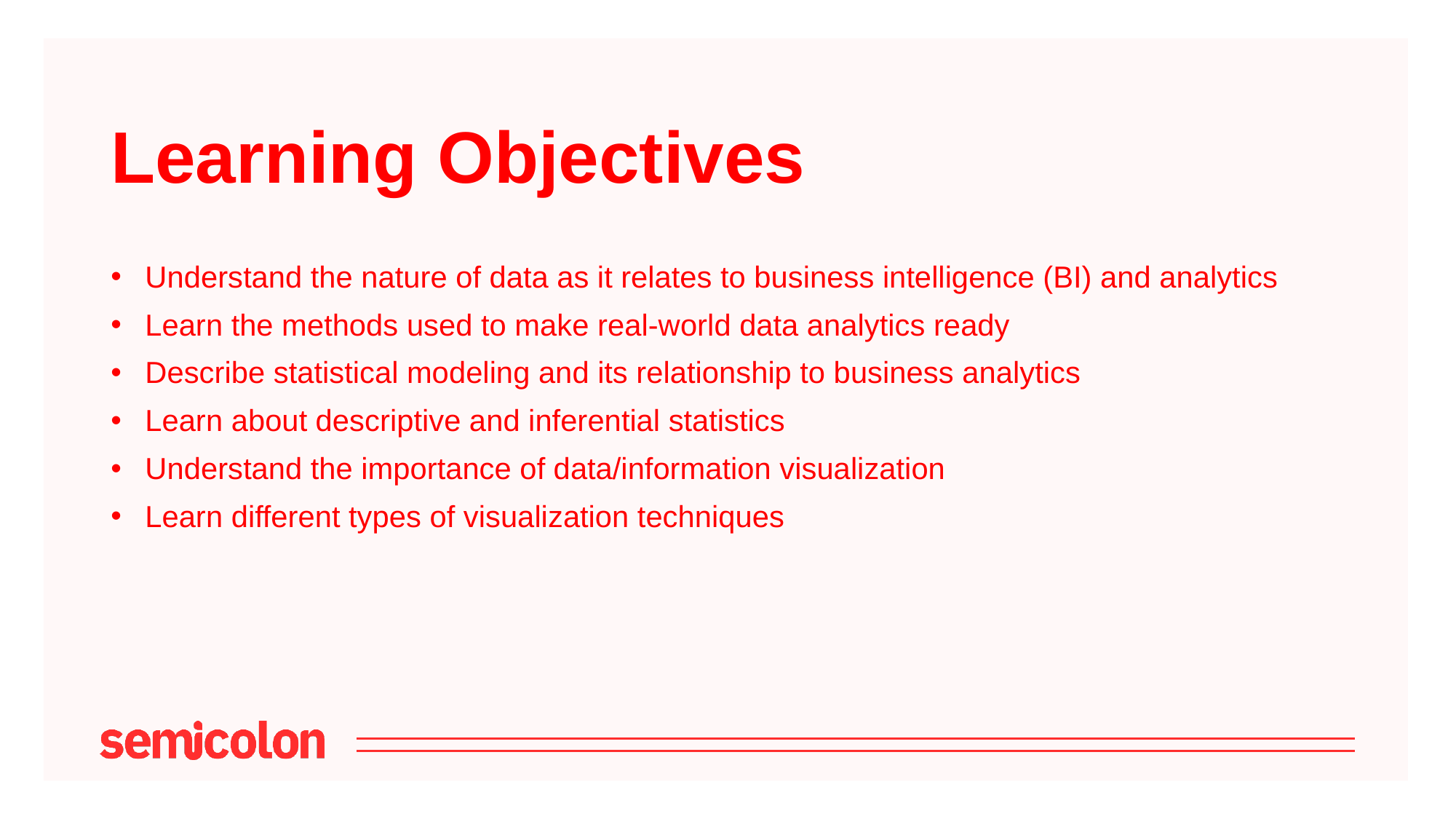

# Learning Objectives
Understand the nature of data as it relates to business intelligence (BI) and analytics
Learn the methods used to make real-world data analytics ready
Describe statistical modeling and its relationship to business analytics
Learn about descriptive and inferential statistics
Understand the importance of data/information visualization
Learn different types of visualization techniques